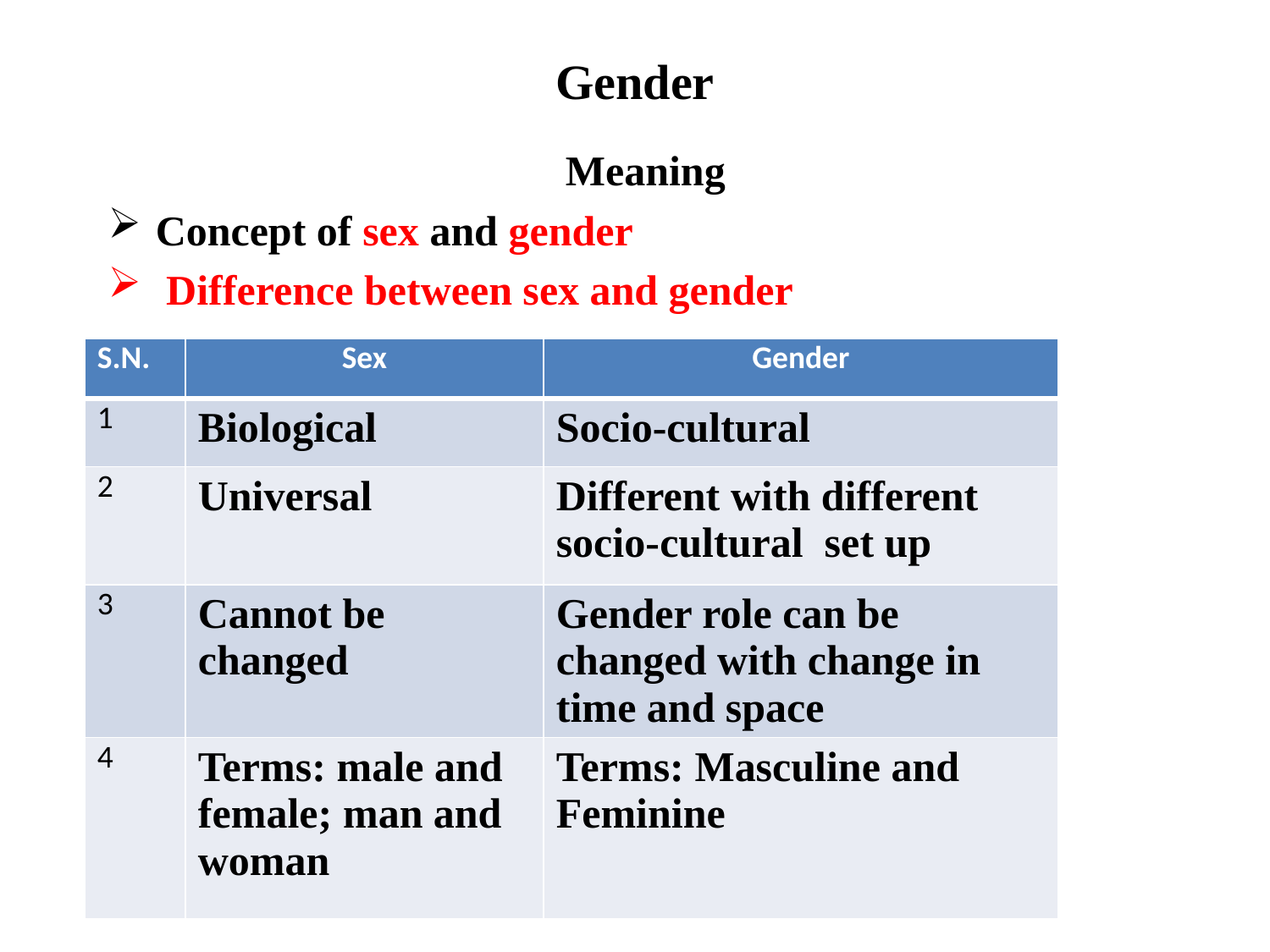

# Gender
Meaning
Concept of sex and gender
 Difference between sex and gender

| S.N. | Sex | Gender |
| --- | --- | --- |
| 1 | Biological | Socio-cultural |
| 2 | Universal | Different with different socio-cultural set up |
| 3 | Cannot be changed | Gender role can be changed with change in time and space |
| 4 | Terms: male and female; man and woman | Terms: Masculine and Feminine |